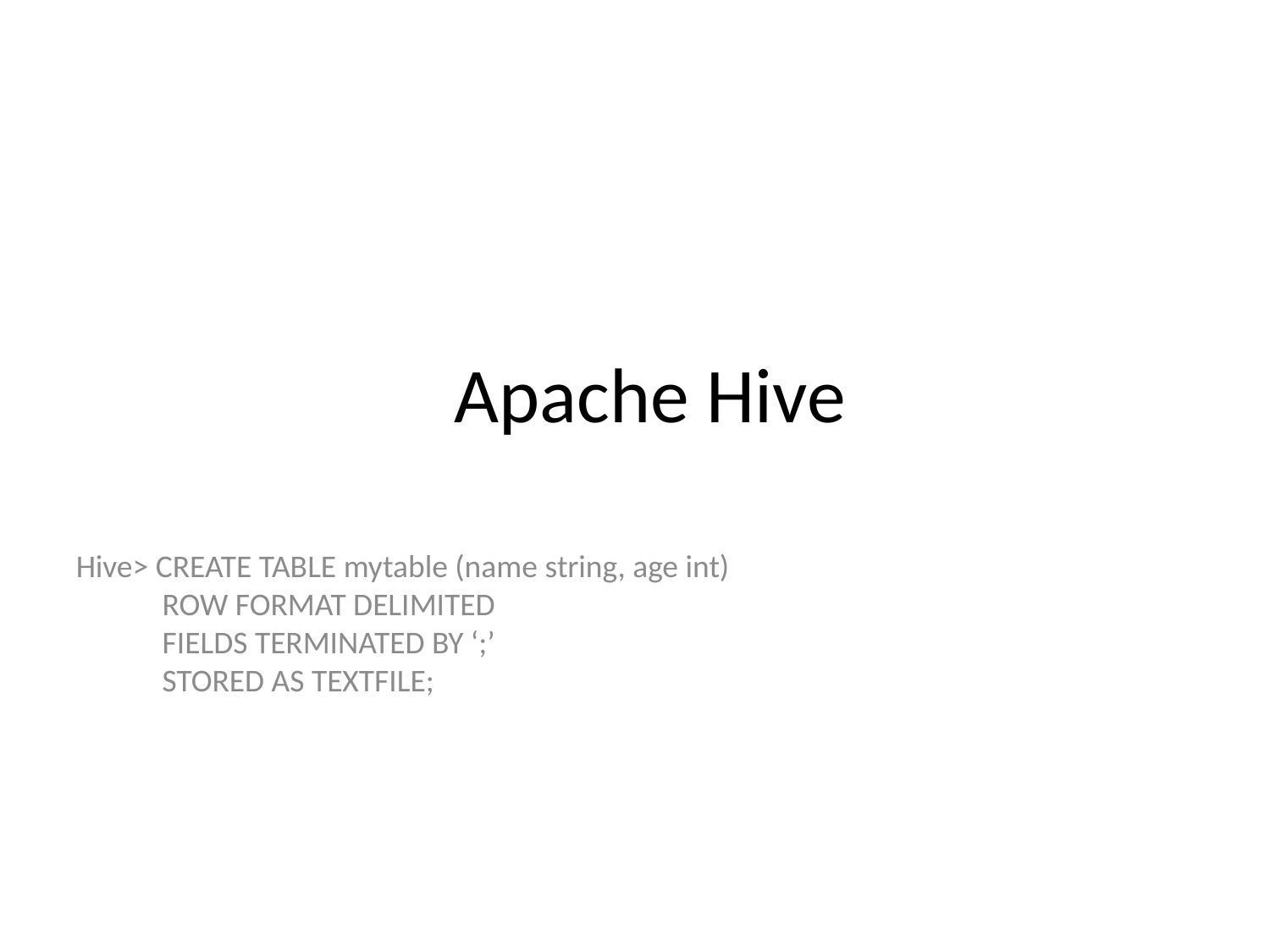

Apache Hive
Hive> CREATE TABLE mytable (name string, age int)
            ROW FORMAT DELIMITED
            FIELDS TERMINATED BY ‘;’
            STORED AS TEXTFILE;